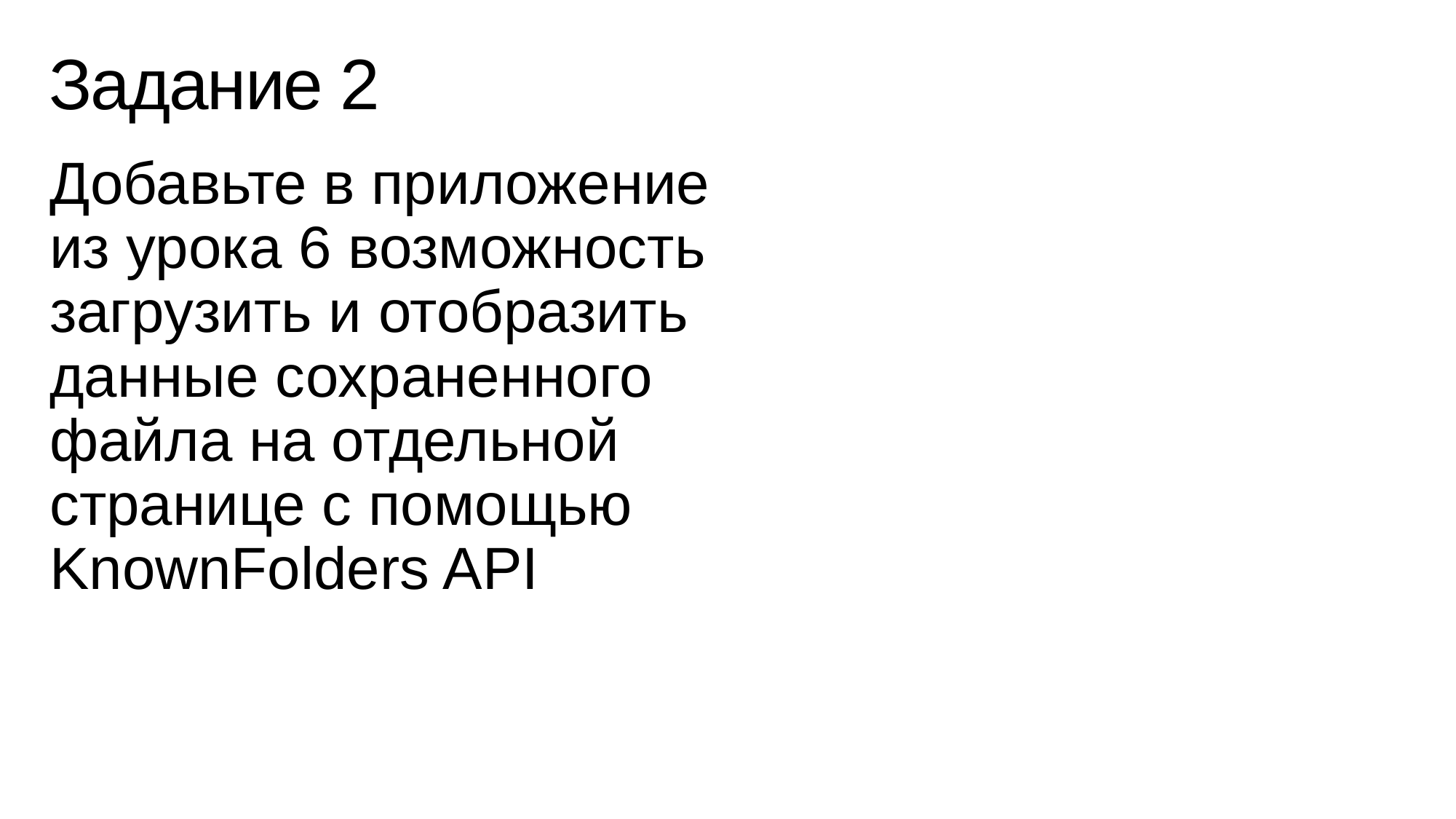

# Задание 2
Добавьте в приложение из урока 6 возможность загрузить и отобразить данные сохраненного файла на отдельной странице c помощью KnownFolders API